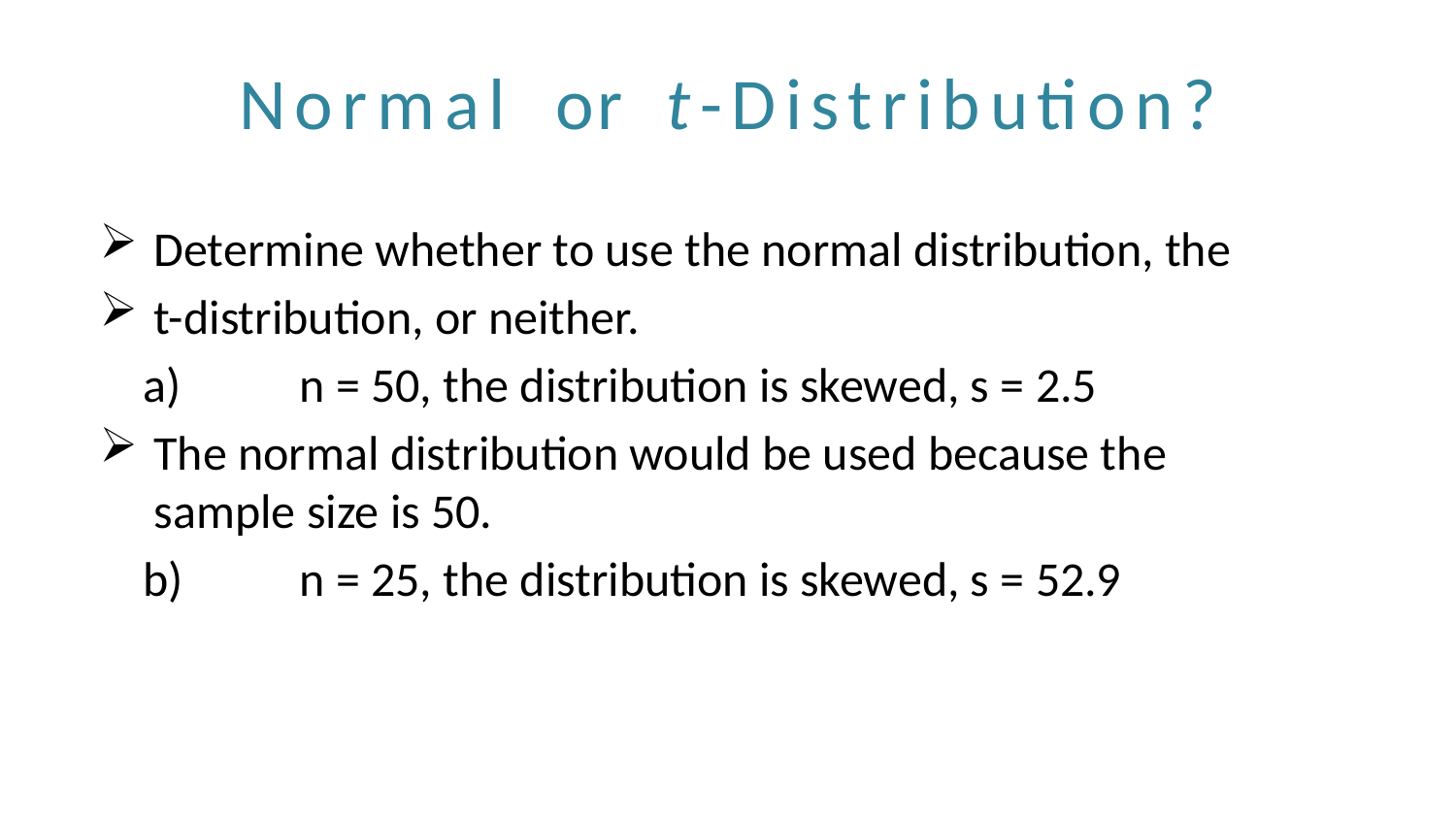

# Normal	 or  t-Distribution?

Determine whether to use the normal distribution, the
t-distribution, or neither.
    a)	n = 50, the distribution is skewed, s = 2.5
The normal distribution would be used because the  sample size is 50.
    b)	n = 25, the distribution is skewed, s = 52.9